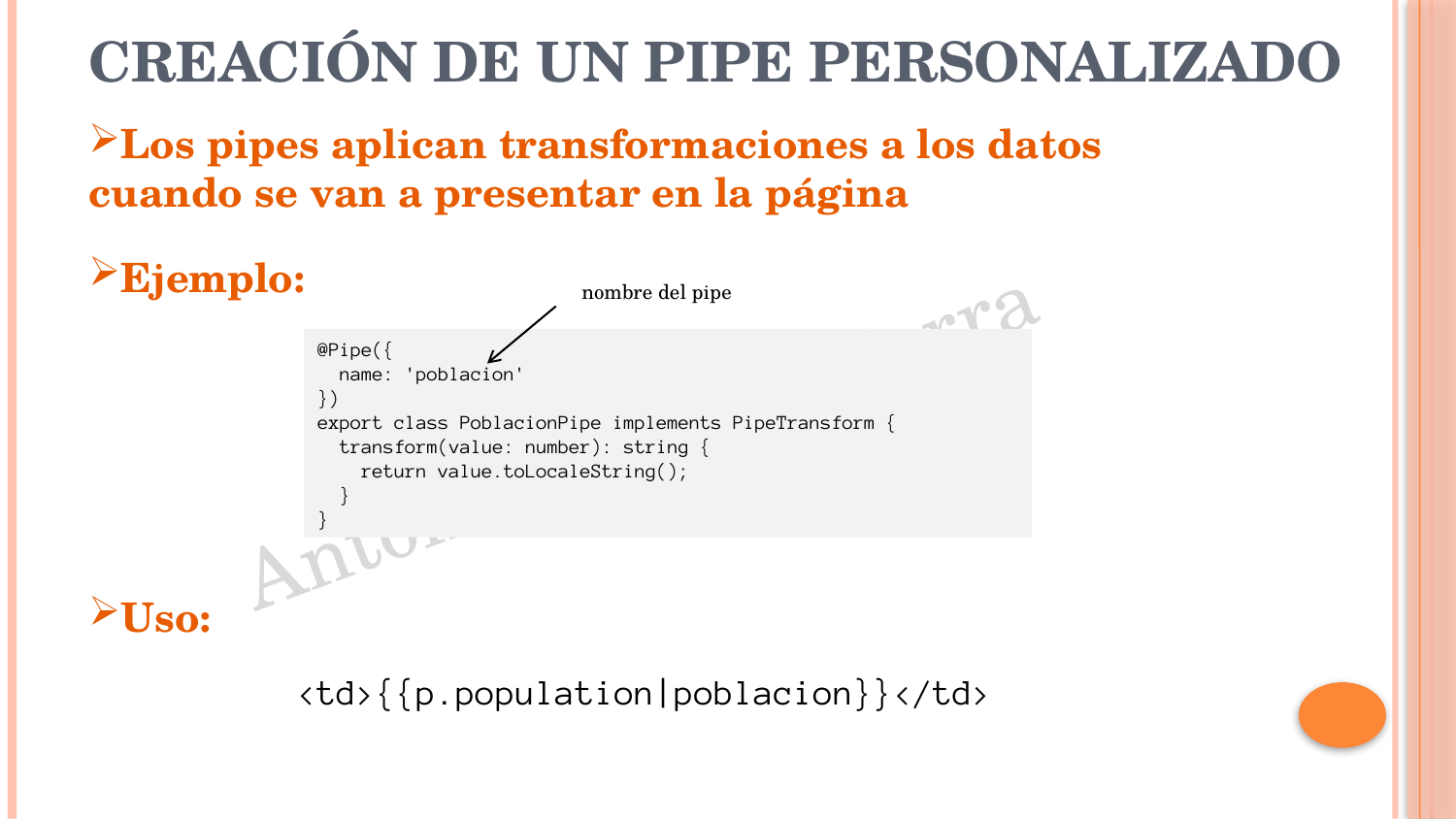

# Creación de un pipe personalizado
Los pipes aplican transformaciones a los datos cuando se van a presentar en la página
Ejemplo:

Uso:

nombre del pipe
@Pipe({
  name: 'poblacion'
})
export class PoblacionPipe implements PipeTransform {
  transform(value: number): string {
    return value.toLocaleString();
  }
}
 <td>{{p.population|poblacion}}</td>